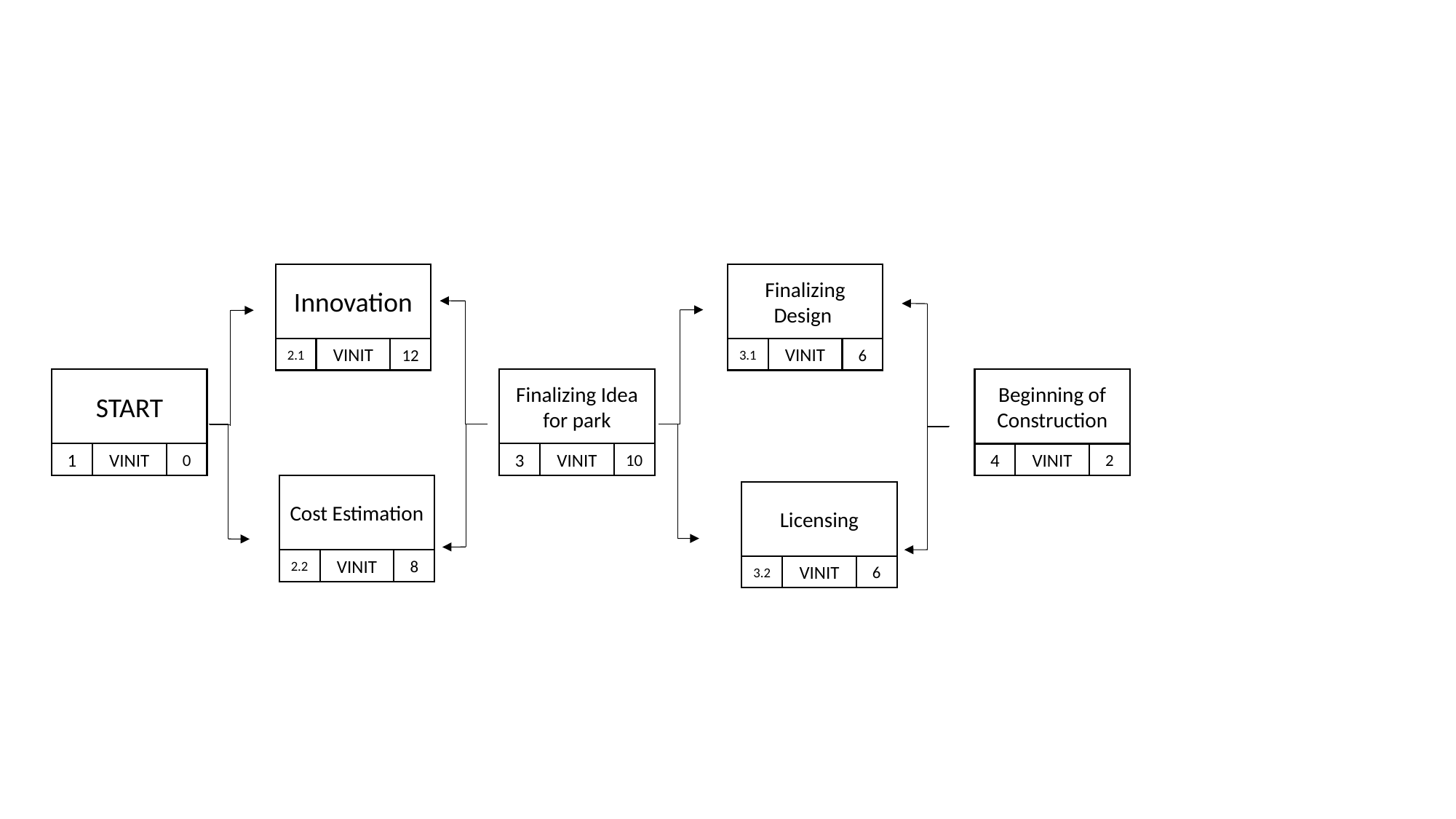

#

Innovation
2.1
VINIT
12
Finalizing Design
3.1
VINIT
6
START
1
VINIT
0
Finalizing Idea for park
3
VINIT
10
Beginning of Construction
4
VINIT
2
Cost Estimation
2.2
VINIT
8
Licensing
3.2
VINIT
6